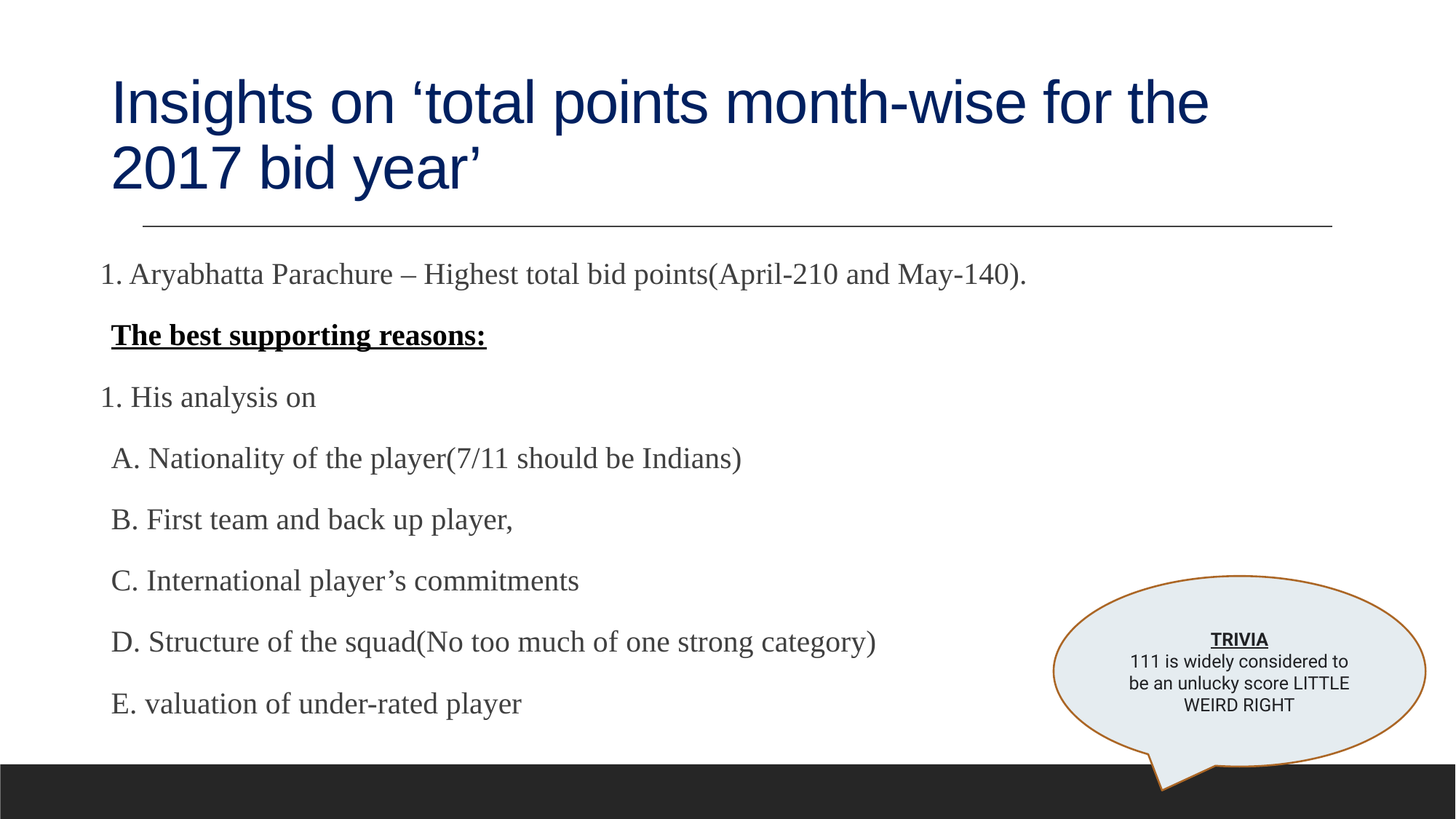

# Insights on ‘total points month-wise for the 2017 bid year’
1. Aryabhatta Parachure – Highest total bid points(April-210 and May-140).
The best supporting reasons:
1. His analysis on
A. Nationality of the player(7/11 should be Indians)
B. First team and back up player,
C. International player’s commitments
D. Structure of the squad(No too much of one strong category)
E. valuation of under-rated player
TRIVIA
111 is widely considered to be an unlucky score LITTLE WEIRD RIGHT